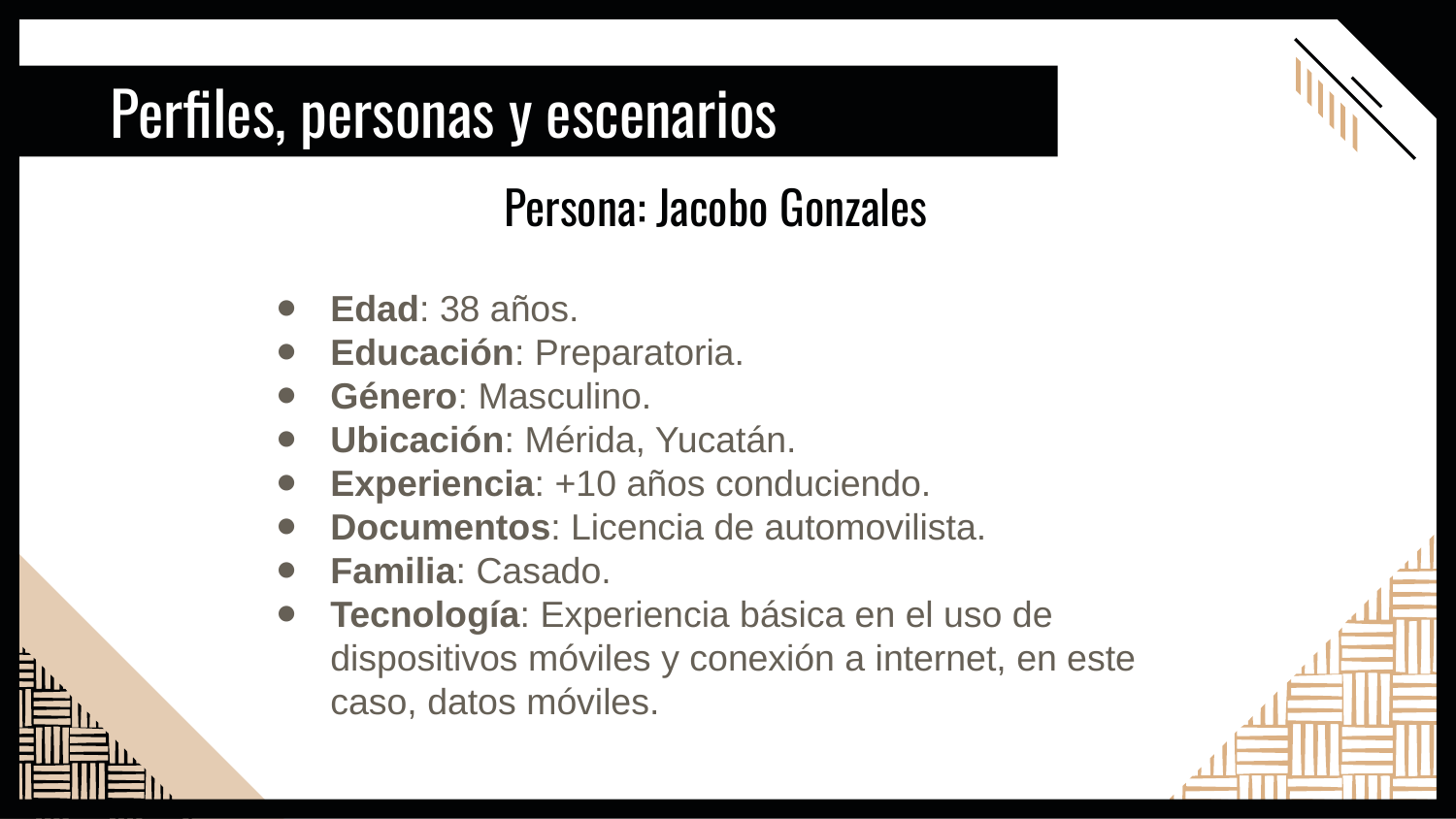

Perfiles, personas y escenarios
Persona: Jacobo Gonzales
Edad: 38 años.
Educación: Preparatoria.
Género: Masculino.
Ubicación: Mérida, Yucatán.
Experiencia: +10 años conduciendo.
Documentos: Licencia de automovilista.
Familia: Casado.
Tecnología: Experiencia básica en el uso de dispositivos móviles y conexión a internet, en este caso, datos móviles.